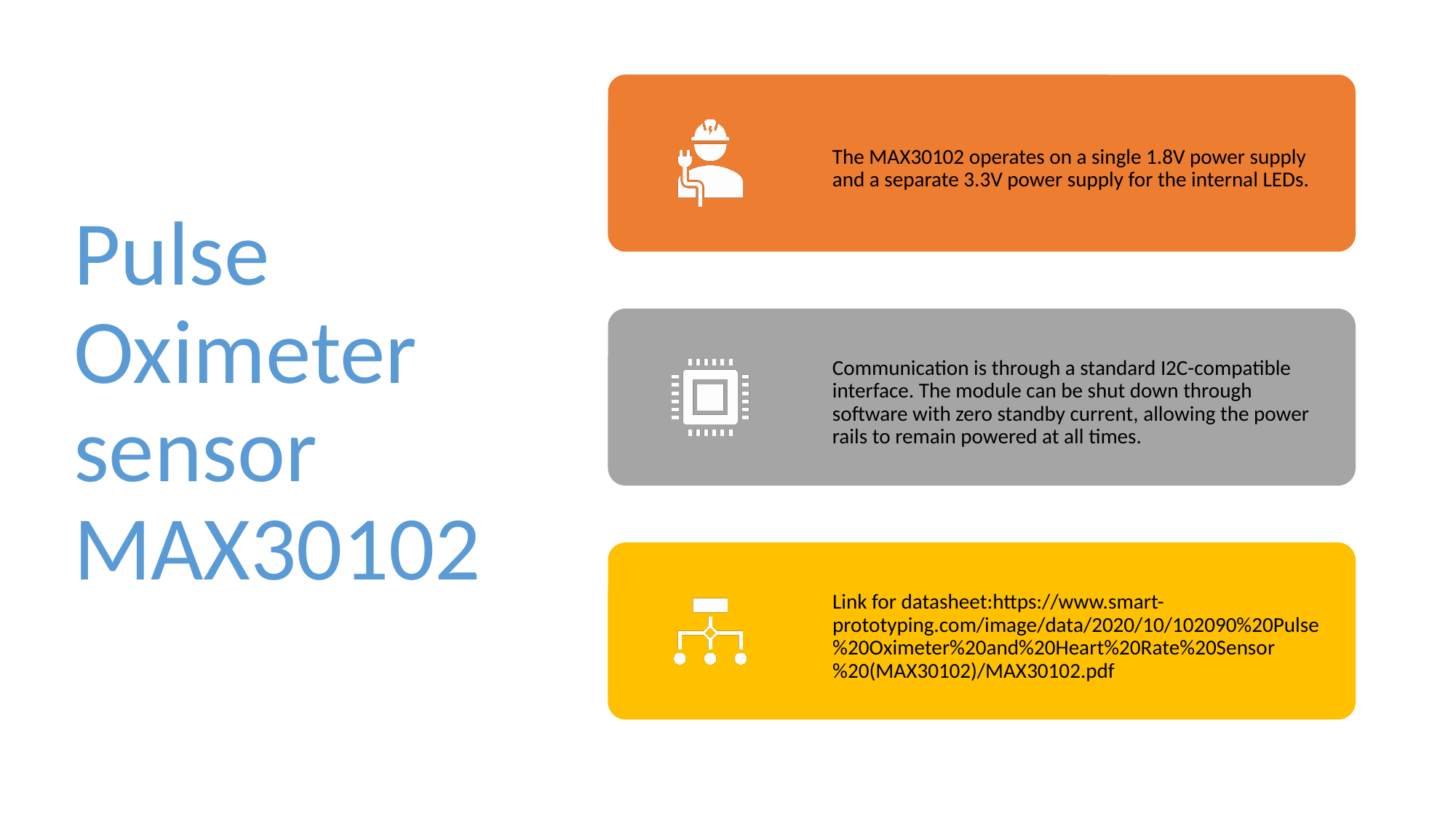

# Pulse Oximeter sensor MAX30102
The MAX30102 operates on a single 1.8V power supply  and a separate 3.3V power supply for the internal LEDs.
Communication is through a standard I2C-compatible interface. The module can be shut down through software with zero standby current, allowing the power rails to remain powered at all times.
Link for datasheet:https://www.smart-prototyping.com/image/data/2020/10/102090%20Pulse%20Oximeter%20and%20Heart%20Rate%20Sensor%20(MAX30102)/MAX30102.pdf